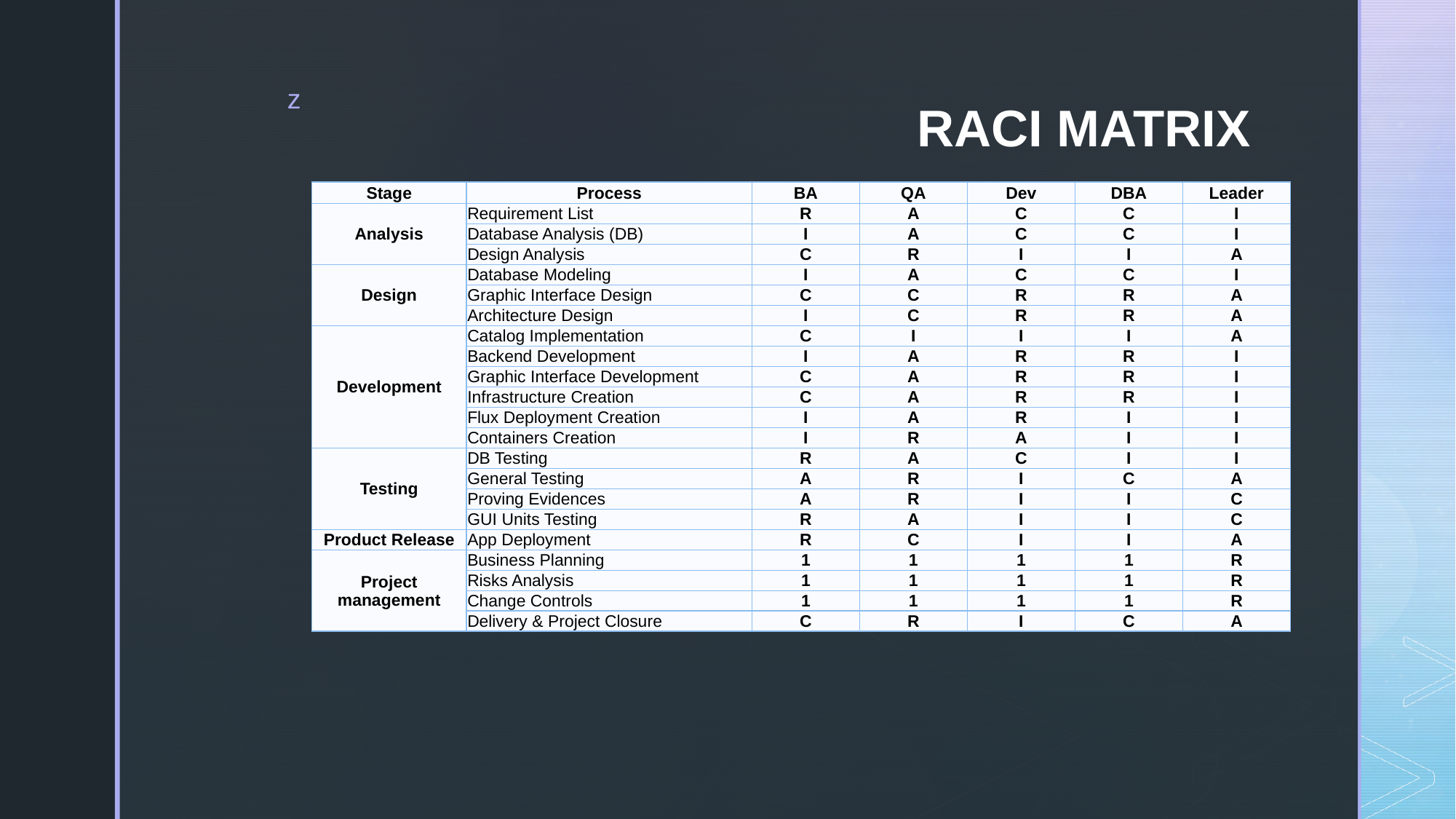

# RACI Matrix
| Stage | Process | BA | QA | Dev | DBA | Leader |
| --- | --- | --- | --- | --- | --- | --- |
| Analysis | Requirement List | R | A | C | C | I |
|  | Database Analysis (DB) | I | A | C | C | I |
|  | Design Analysis | C | R | I | I | A |
| Design | Database Modeling | I | A | C | C | I |
|  | Graphic Interface Design | C | C | R | R | A |
|  | Architecture Design | I | C | R | R | A |
| Development | Catalog Implementation | C | I | I | I | A |
|  | Backend Development | I | A | R | R | I |
|  | Graphic Interface Development | C | A | R | R | I |
|  | Infrastructure Creation | C | A | R | R | I |
|  | Flux Deployment Creation | I | A | R | I | I |
|  | Containers Creation | I | R | A | I | I |
| Testing | DB Testing | R | A | C | I | I |
|  | General Testing | A | R | I | C | A |
|  | Proving Evidences | A | R | I | I | C |
|  | GUI Units Testing | R | A | I | I | C |
| Product Release | App Deployment | R | C | I | I | A |
| Project management | Business Planning | 1 | 1 | 1 | 1 | R |
|  | Risks Analysis | 1 | 1 | 1 | 1 | R |
|  | Change Controls | 1 | 1 | 1 | 1 | R |
|  | Delivery & Project Closure | C | R | I | C | A |